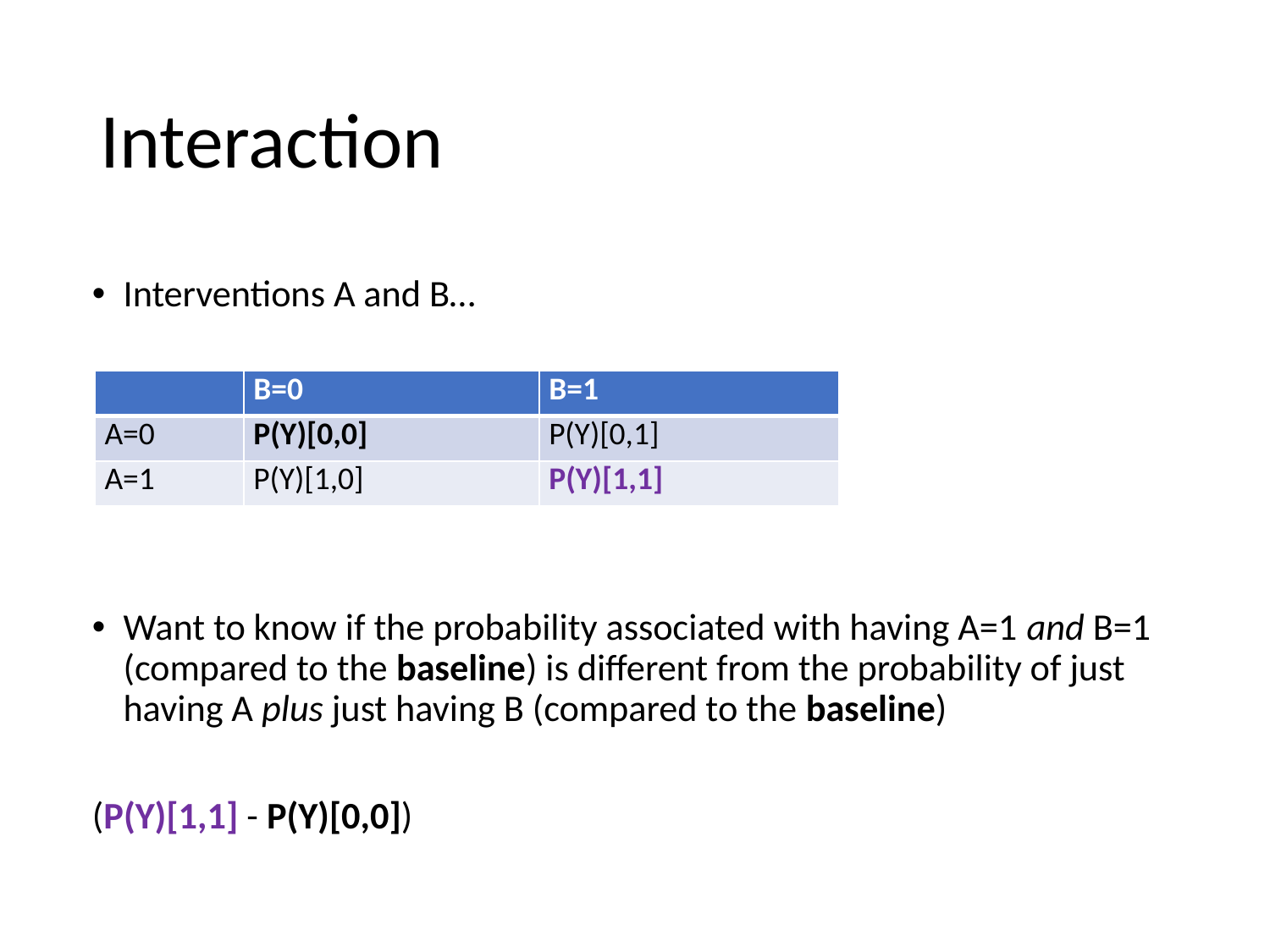

# Interaction

Interventions A and B…

Want to know if the probability associated with having A=1 and B=1 (compared to the baseline) is different from the probability of just having A plus just having B (compared to the baseline)

(P(Y)[1,1] - P(Y)[0,0])  -(Y)[1RR[1,0] + RR[0,1]
|  | B=0 | B=1 |
| --- | --- | --- |
| A=0 | P(Y)[0,0] | P(Y)[0,1] |
| A=1 | P(Y)[1,0] | P(Y)[1,1] |